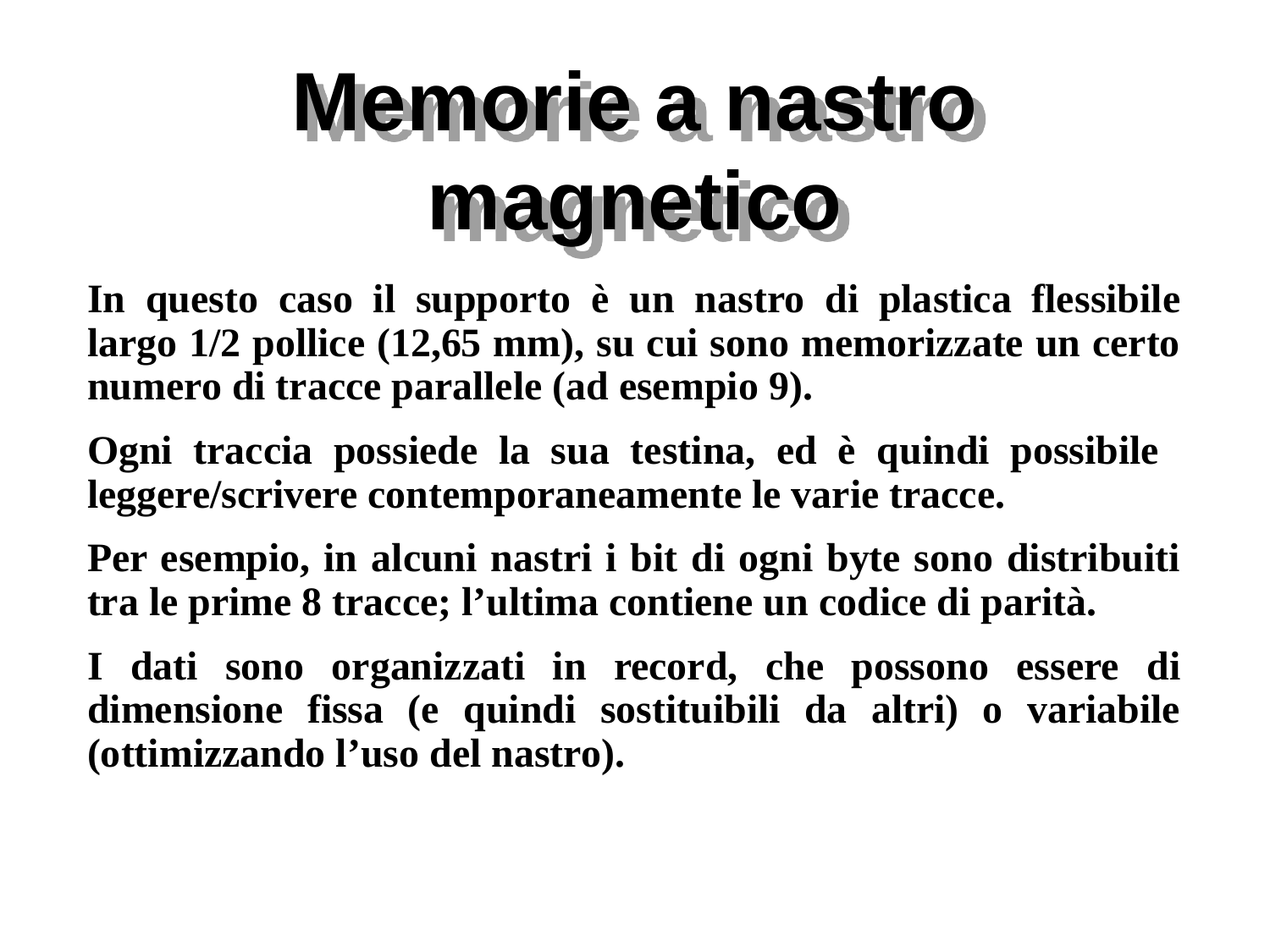

# Memorie a nastro magnetico
In questo caso il supporto è un nastro di plastica flessibile largo 1/2 pollice (12,65 mm), su cui sono memorizzate un certo numero di tracce parallele (ad esempio 9).
Ogni traccia possiede la sua testina, ed è quindi possibile  leggere/scrivere contemporaneamente le varie tracce.
Per esempio, in alcuni nastri i bit di ogni byte sono distribuiti tra le prime 8 tracce; l’ultima contiene un codice di parità.
I dati sono organizzati in record, che possono essere di dimensione fissa (e quindi sostituibili da altri) o variabile (ottimizzando l’uso del nastro).